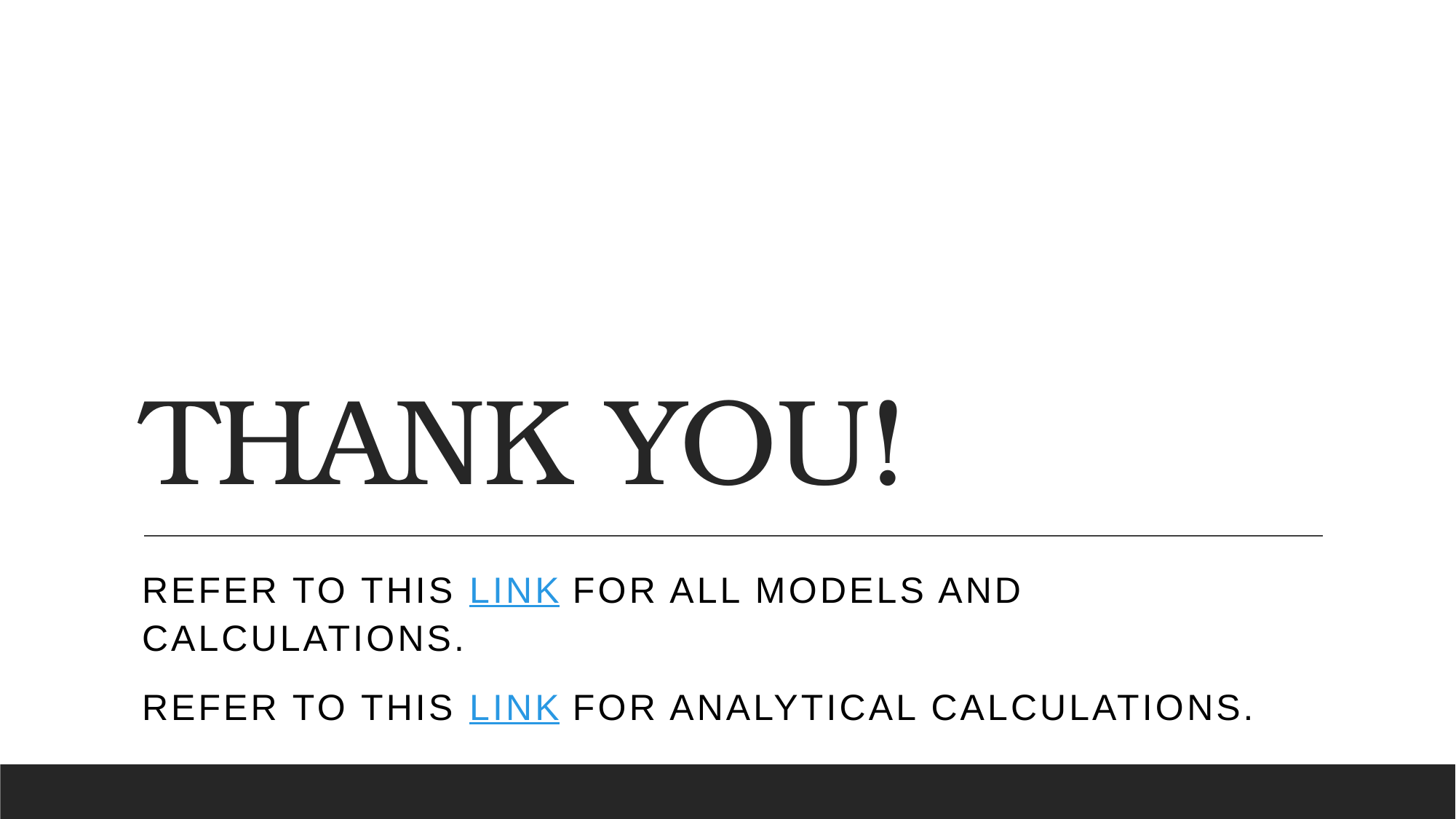

# THANK YOU!
Refer to this link for all models and calculations.
Refer to this link for analytical calculations.